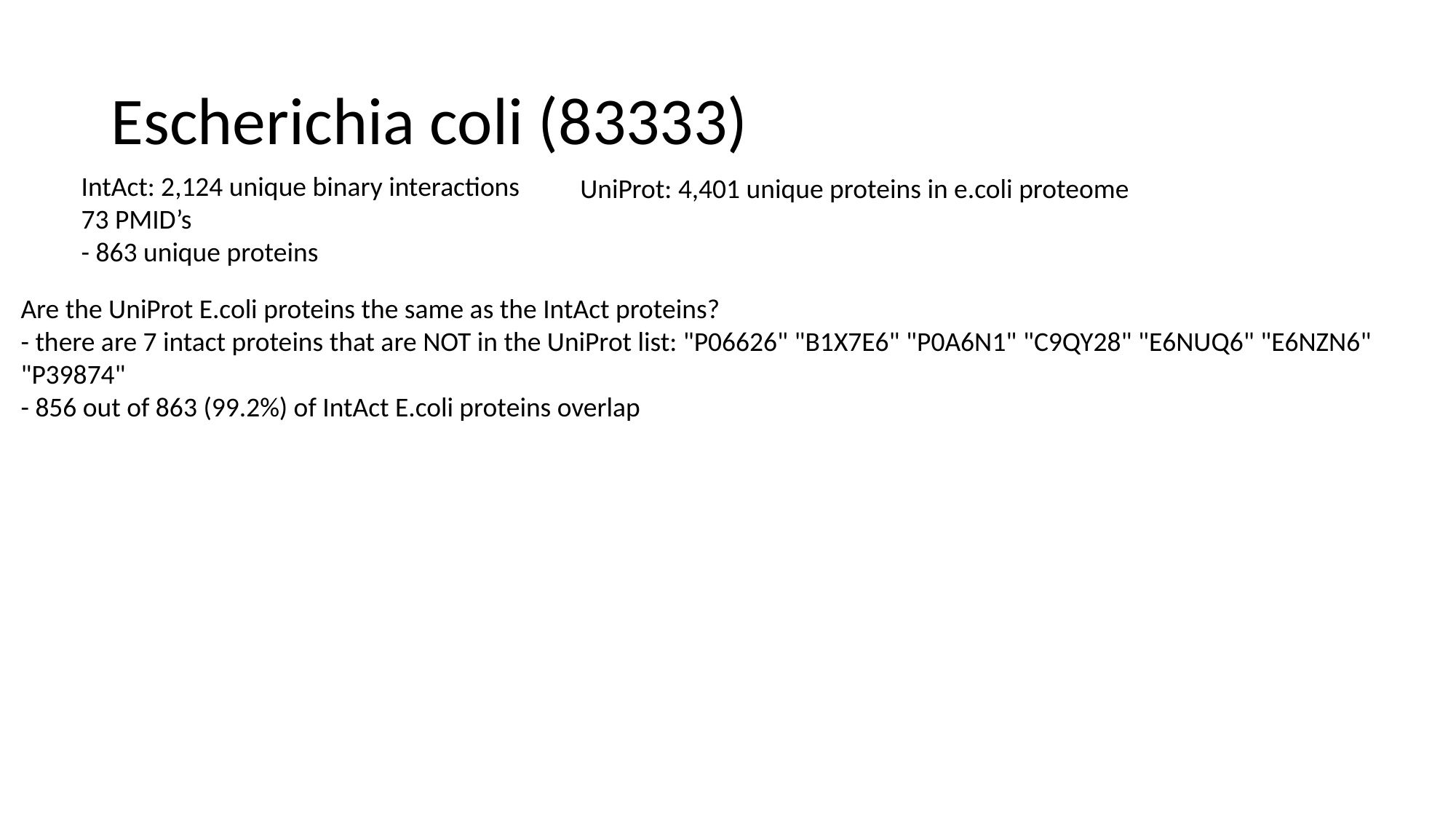

# Escherichia coli (83333)
IntAct: 2,124 unique binary interactions
73 PMID’s
- 863 unique proteins
UniProt: 4,401 unique proteins in e.coli proteome
Are the UniProt E.coli proteins the same as the IntAct proteins?
- there are 7 intact proteins that are NOT in the UniProt list: "P06626" "B1X7E6" "P0A6N1" "C9QY28" "E6NUQ6" "E6NZN6" "P39874"
- 856 out of 863 (99.2%) of IntAct E.coli proteins overlap